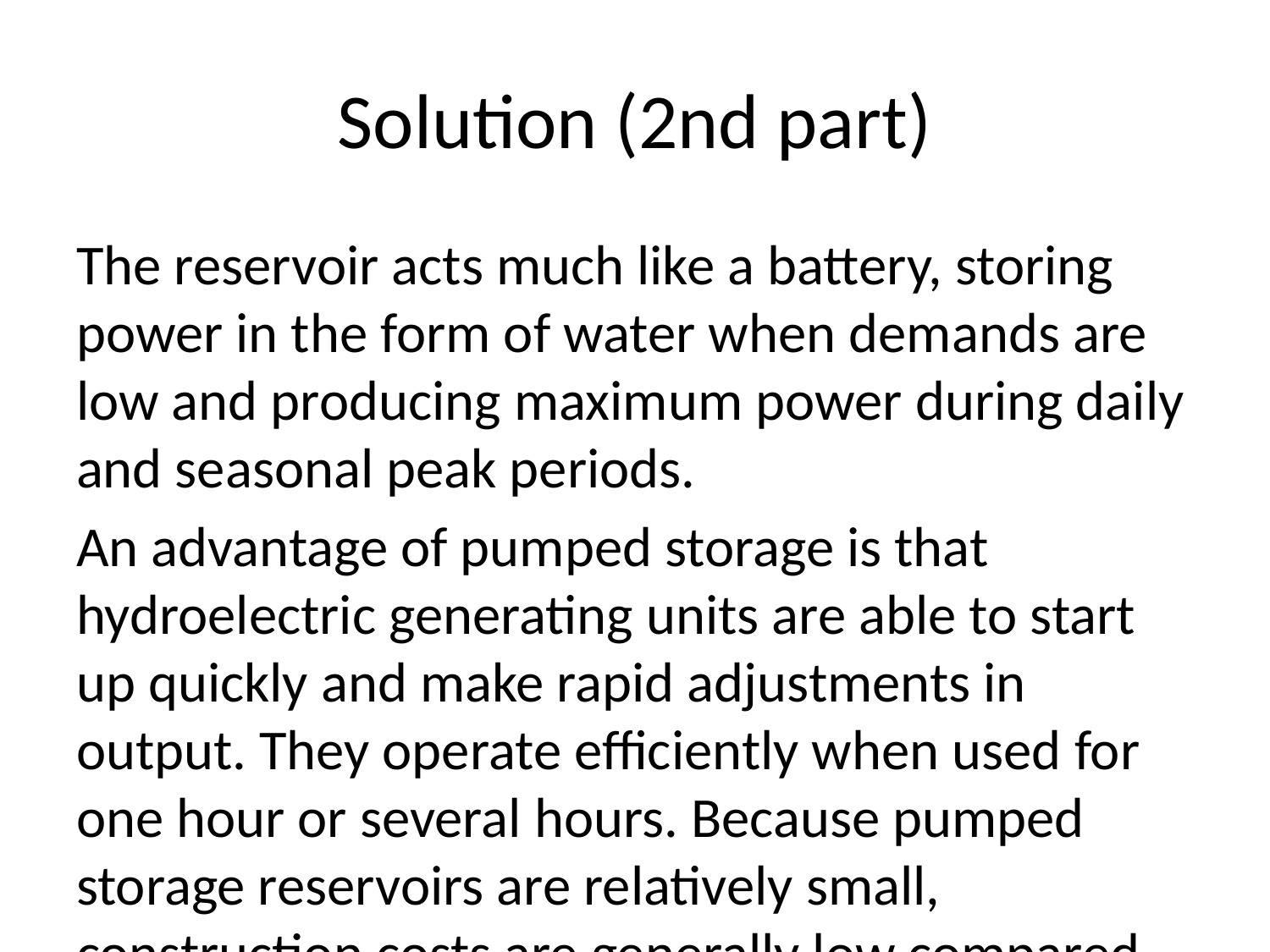

# Solution (2nd part)
The reservoir acts much like a battery, storing power in the form of water when demands are low and producing maximum power during daily and seasonal peak periods.
An advantage of pumped storage is that hydroelectric generating units are able to start up quickly and make rapid adjustments in output. They operate efficiently when used for one hour or several hours. Because pumped storage reservoirs are relatively small, construction costs are generally low compared with conventional hydropower facilities.